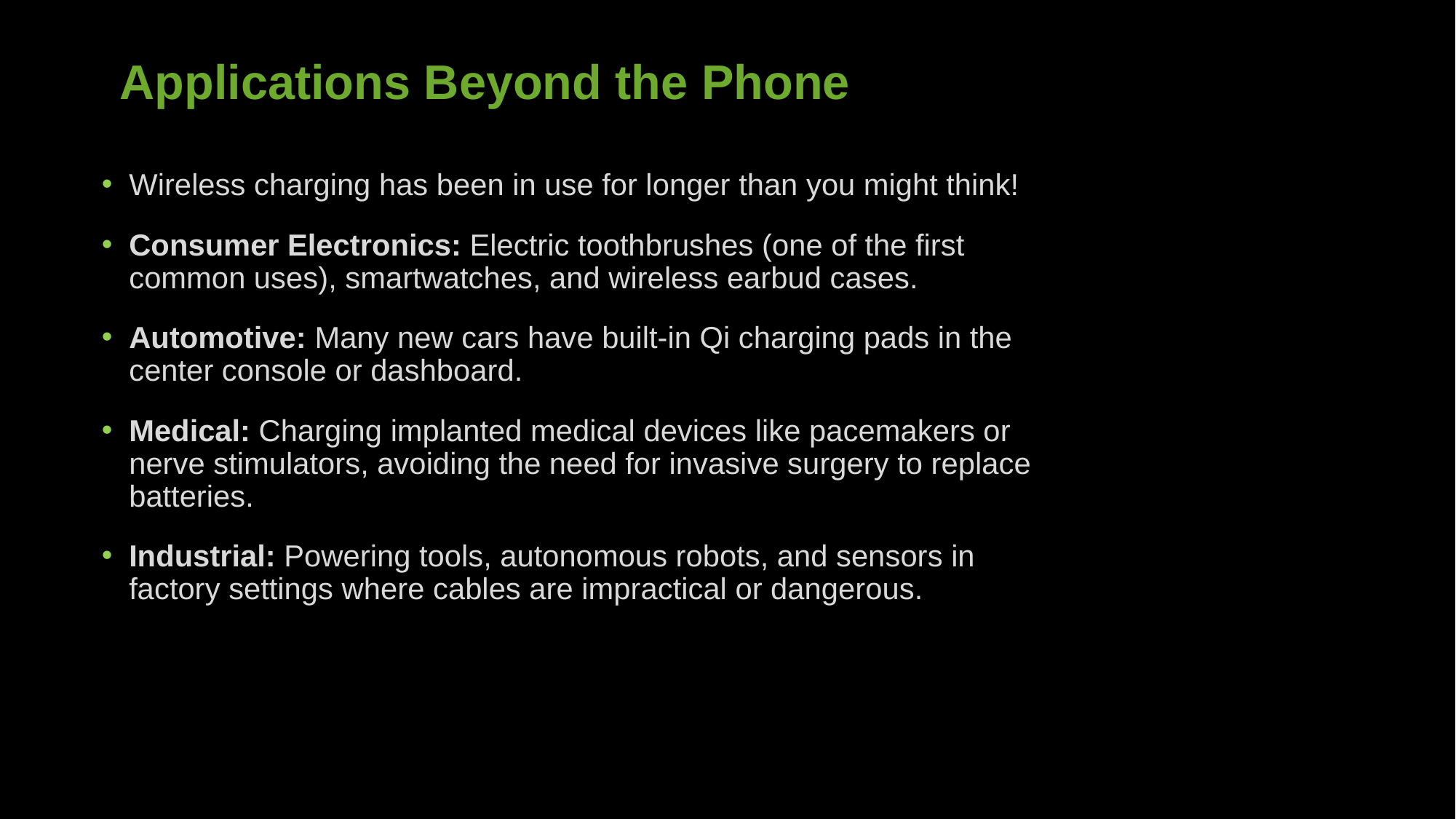

Applications Beyond the Phone

Wireless charging has been in use for longer than you might think!
Consumer Electronics: Electric toothbrushes (one of the first common uses), smartwatches, and wireless earbud cases.
Automotive: Many new cars have built-in Qi charging pads in the center console or dashboard.
Medical: Charging implanted medical devices like pacemakers or nerve stimulators, avoiding the need for invasive surgery to replace batteries.
Industrial: Powering tools, autonomous robots, and sensors in factory settings where cables are impractical or dangerous.